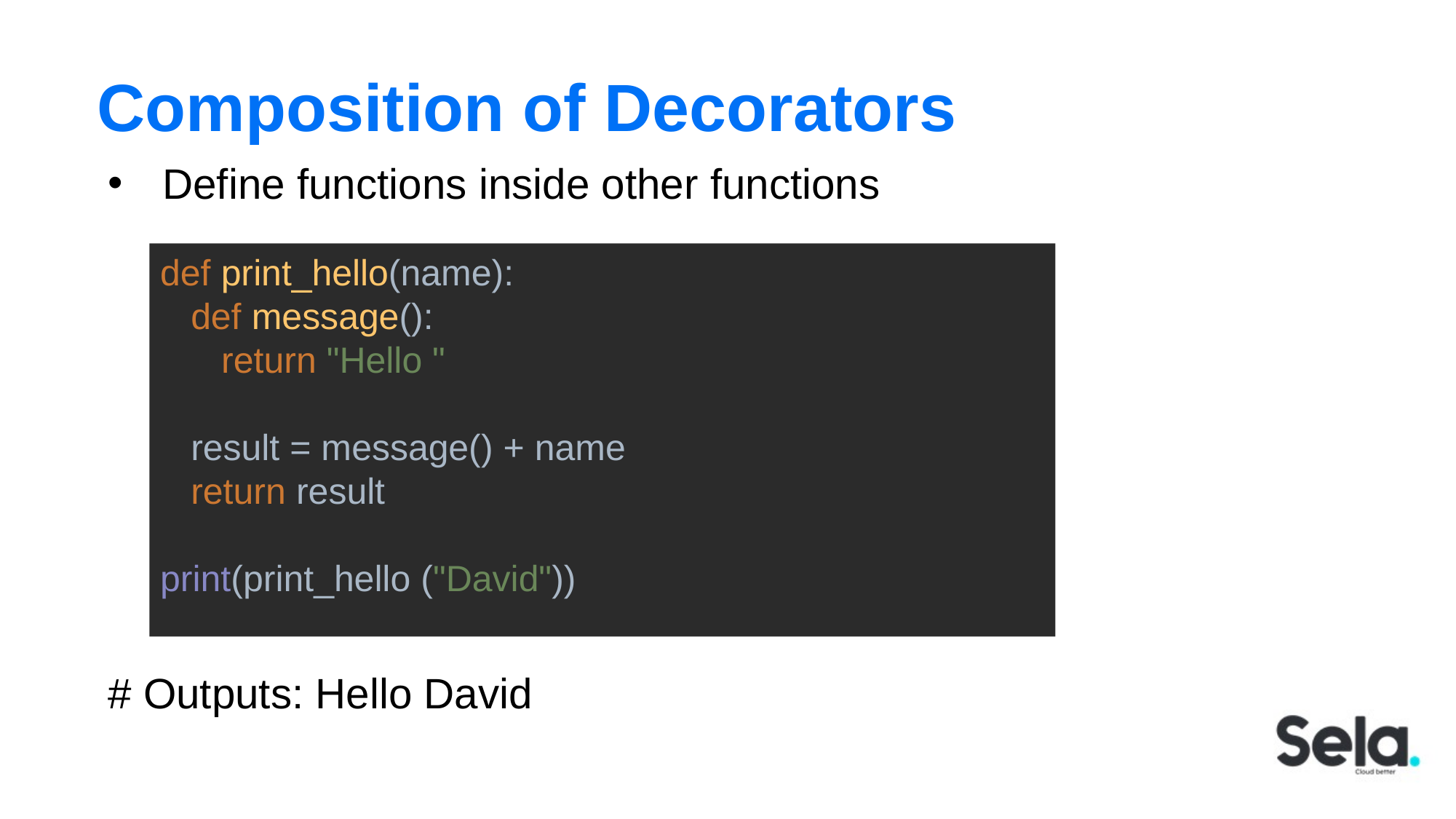

# Composition of Decorators
Define functions inside other functions

# Outputs: Hello David
def print_hello(name):
   def message():
      return "Hello "
   result = message() + name
   return result
print(print_hello ("David"))